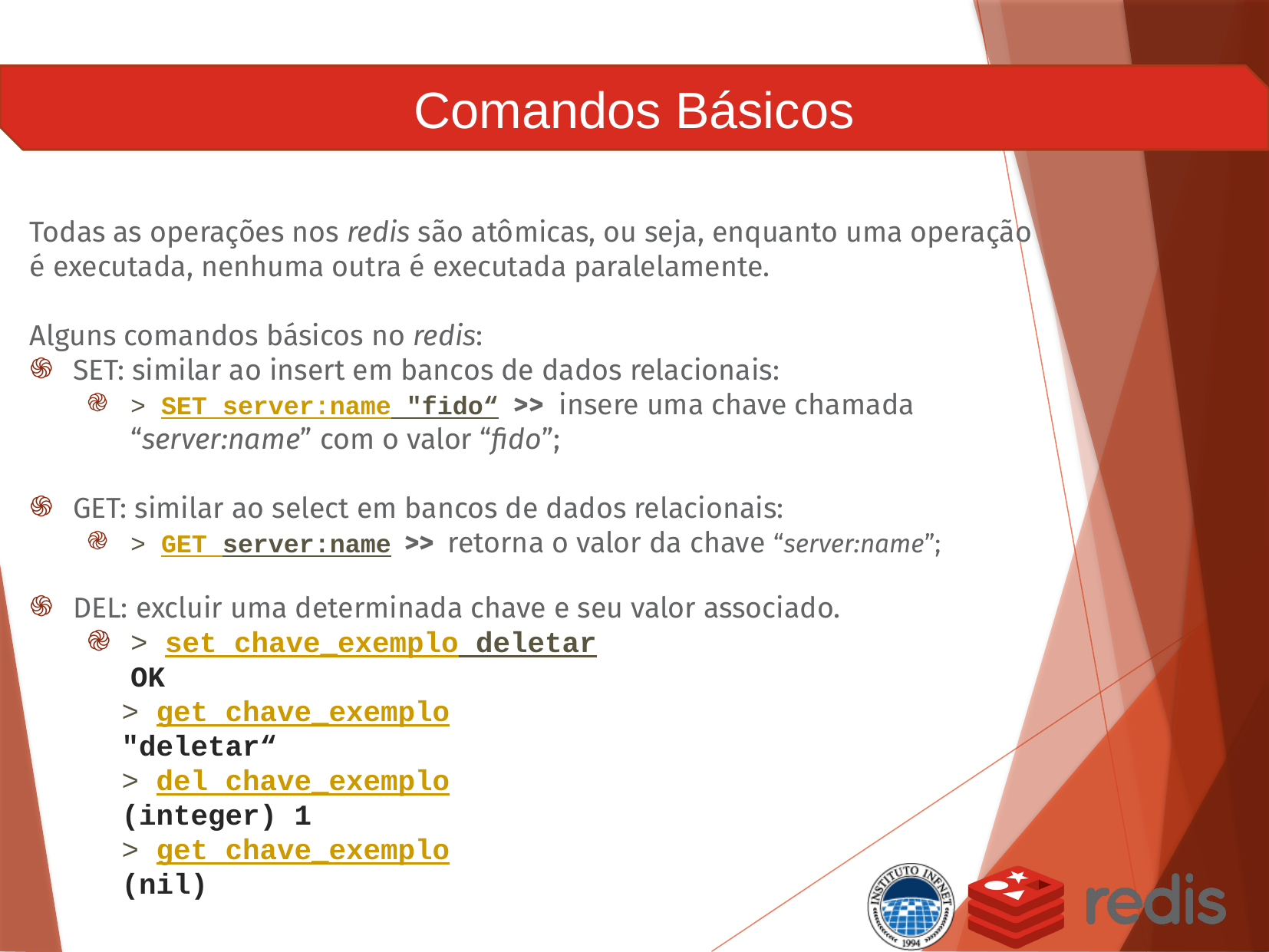

Comandos Básicos
Todas as operações nos redis são atômicas, ou seja, enquanto uma operação é executada, nenhuma outra é executada paralelamente.

Alguns comandos básicos no redis:
SET: similar ao insert em bancos de dados relacionais:
> SET server:name "fido“ >> insere uma chave chamada “server:name” com o valor “fido”;

GET: similar ao select em bancos de dados relacionais:
> GET server:name >> retorna o valor da chave “server:name”;

DEL: excluir uma determinada chave e seu valor associado.
> set chave_exemplo deletar
OK
  > get chave_exemplo
  "deletar“
  > del chave_exemplo
  (integer) 1
  > get chave_exemplo
  (nil)